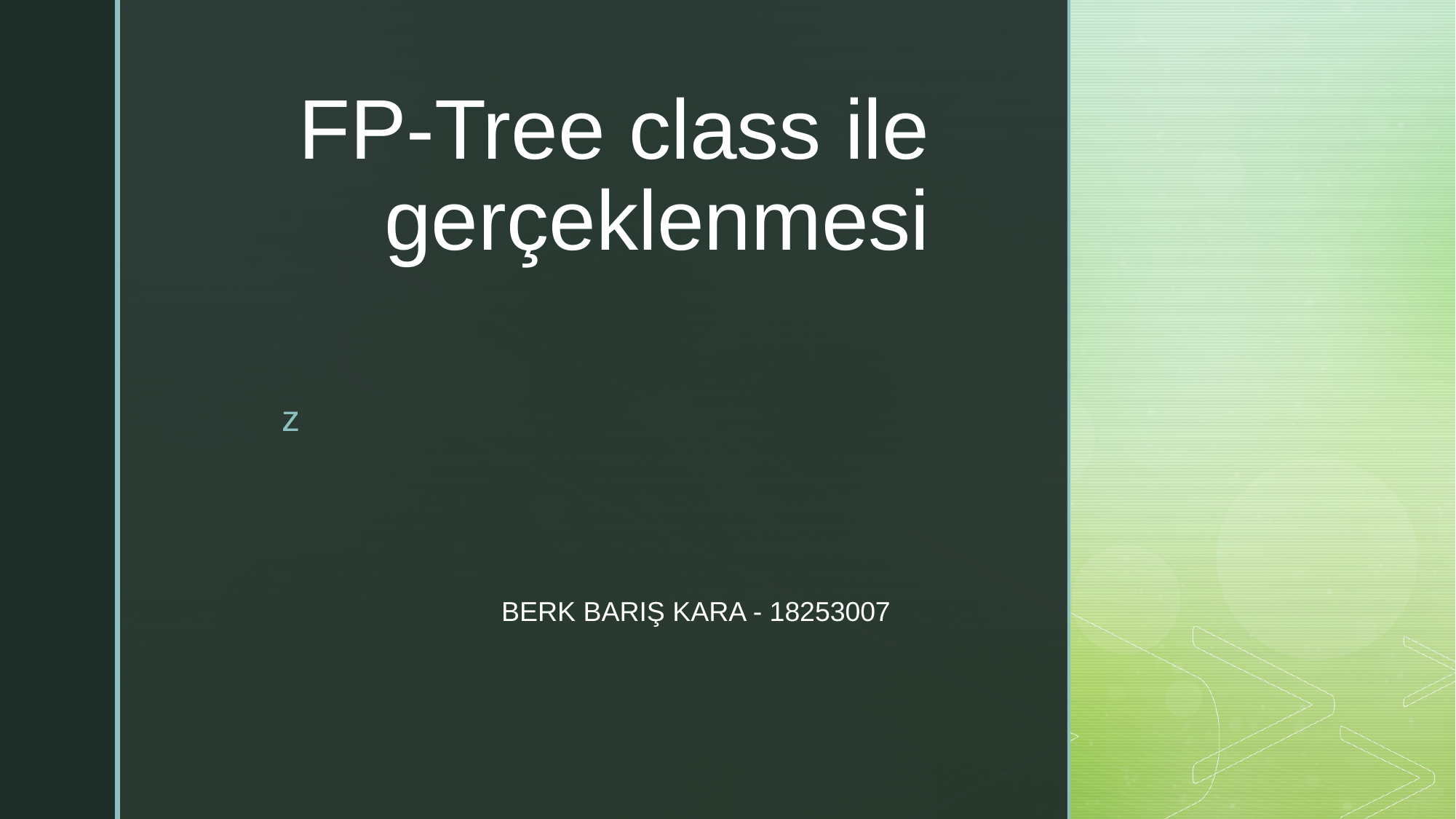

# FP-Tree class ile gerçeklenmesi
BERK BARIŞ KARA - 18253007